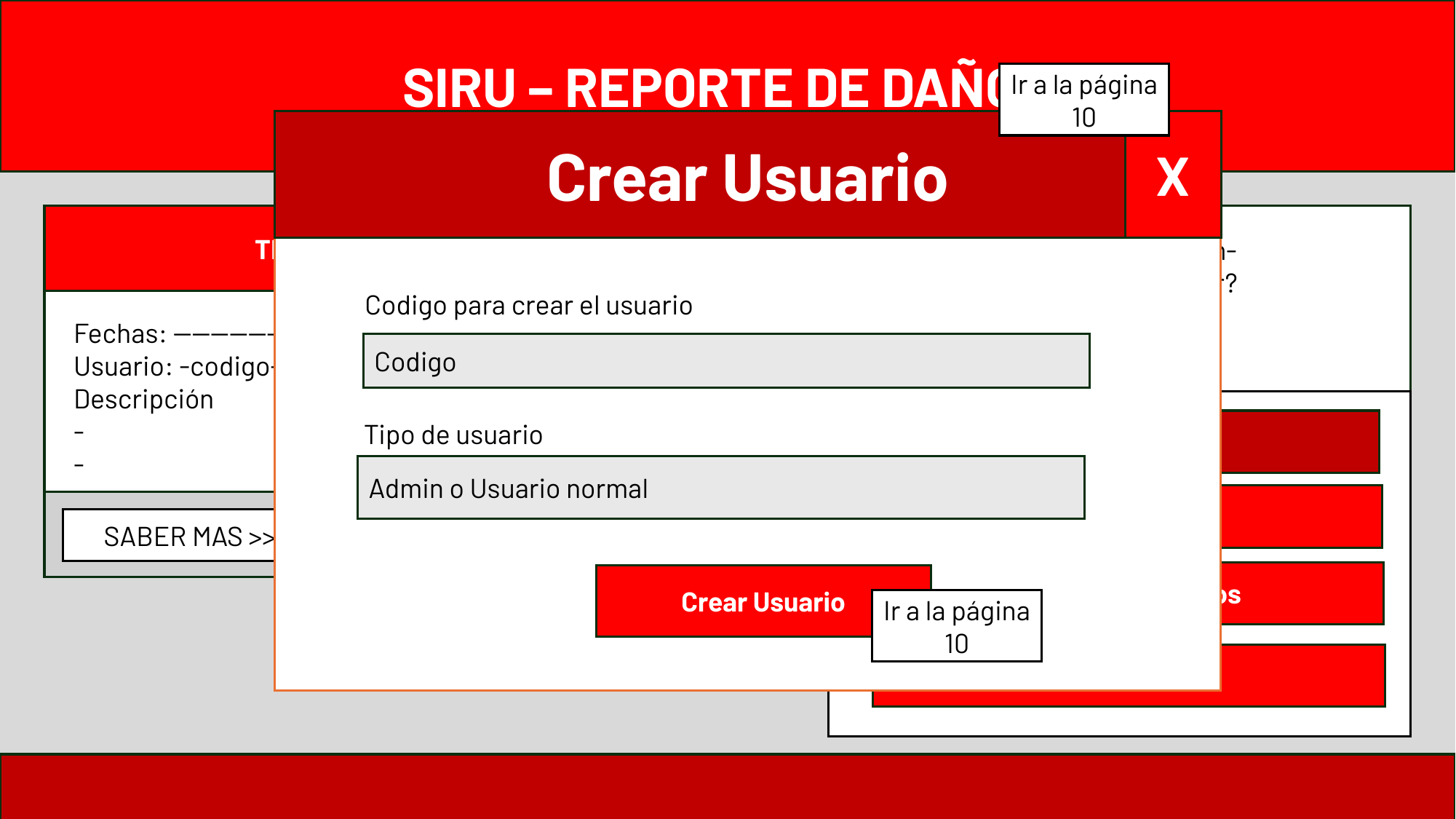

SIRU – REPORTE DE DAÑOS
Ir a la página 10
Crear Usuario
X

Bienvenido –Admin-
¿Qué quieres hacer?

TITULO DEL REPORTE
Codigo para crear el usuario
Fechas: ------------
Usuario: -codigo- -nombre-
Descripción
-
-
Opciones
Volver a la página 10
Codigo

Tipo de usuario
Crear Usuario
ir a la página 12
Admin o Usuario normal
Filtrar Reportes

COMENTARIOS -0-
SABER MAS >>
Gestionar Usuarios
Crear Usuario
ir a la página 14
Ir a la página 10
Cerrar Sesión